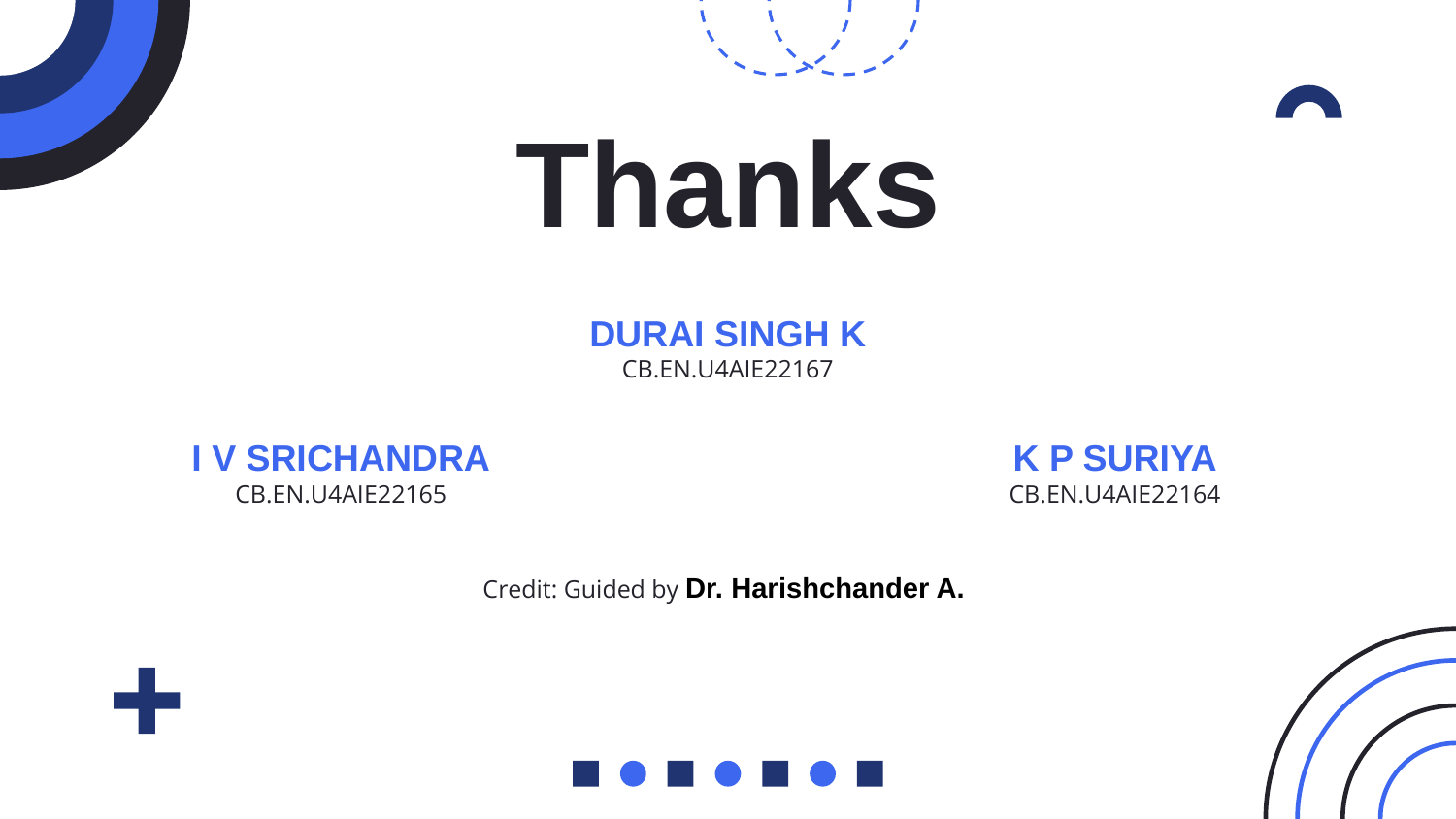

# Thanks
DURAI SINGH K
CB.EN.U4AIE22167
I V SRICHANDRA
CB.EN.U4AIE22165
K P SURIYA
CB.EN.U4AIE22164
Credit: Guided by Dr. Harishchander A.